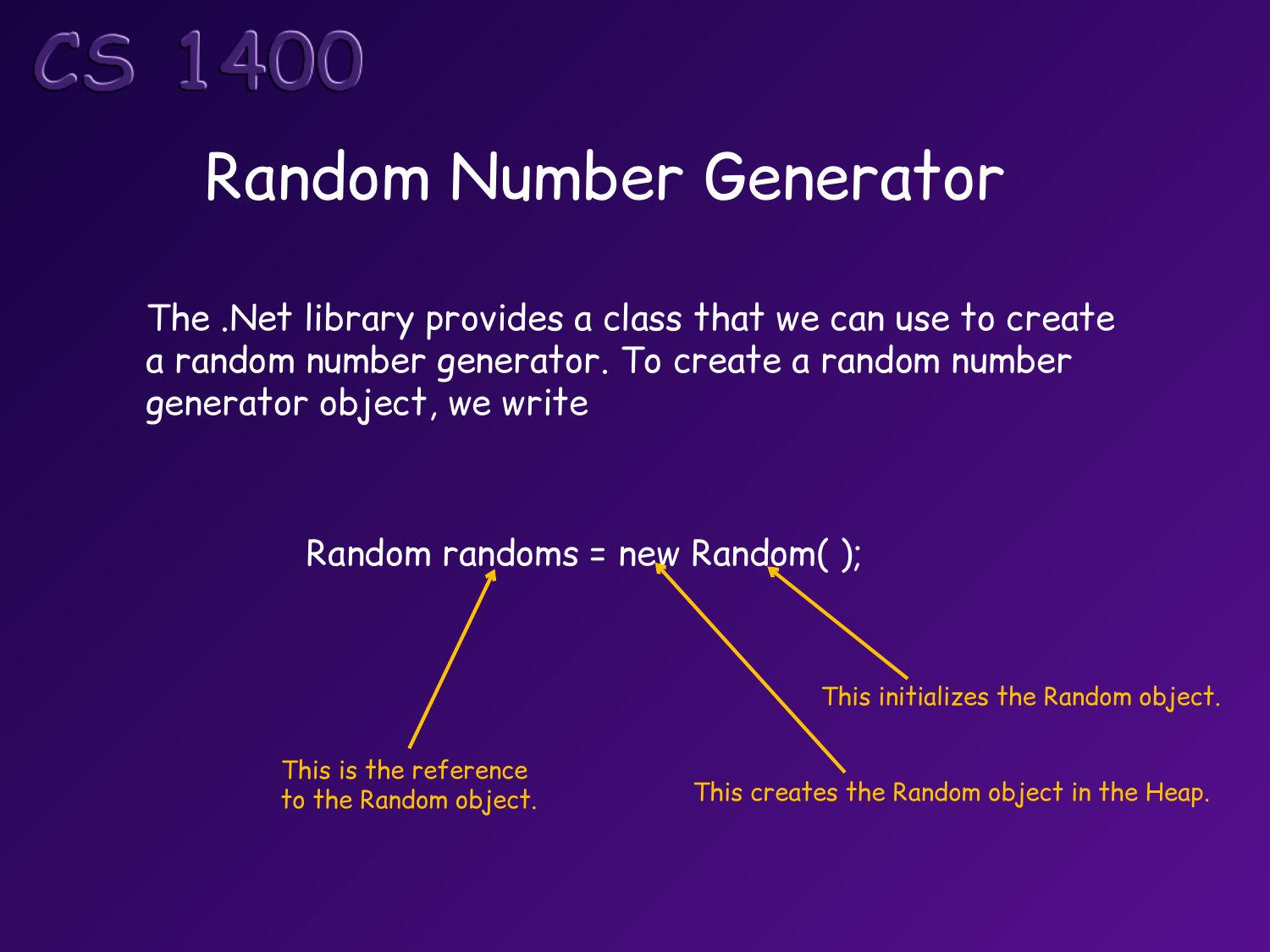

# Random Number Generator
The .Net library provides a class that we can use to create
a random number generator. To create a random number
generator object, we write
Random randoms = new Random( );
This initializes the Random object.
This is the reference
to the Random object.
This creates the Random object in the Heap.